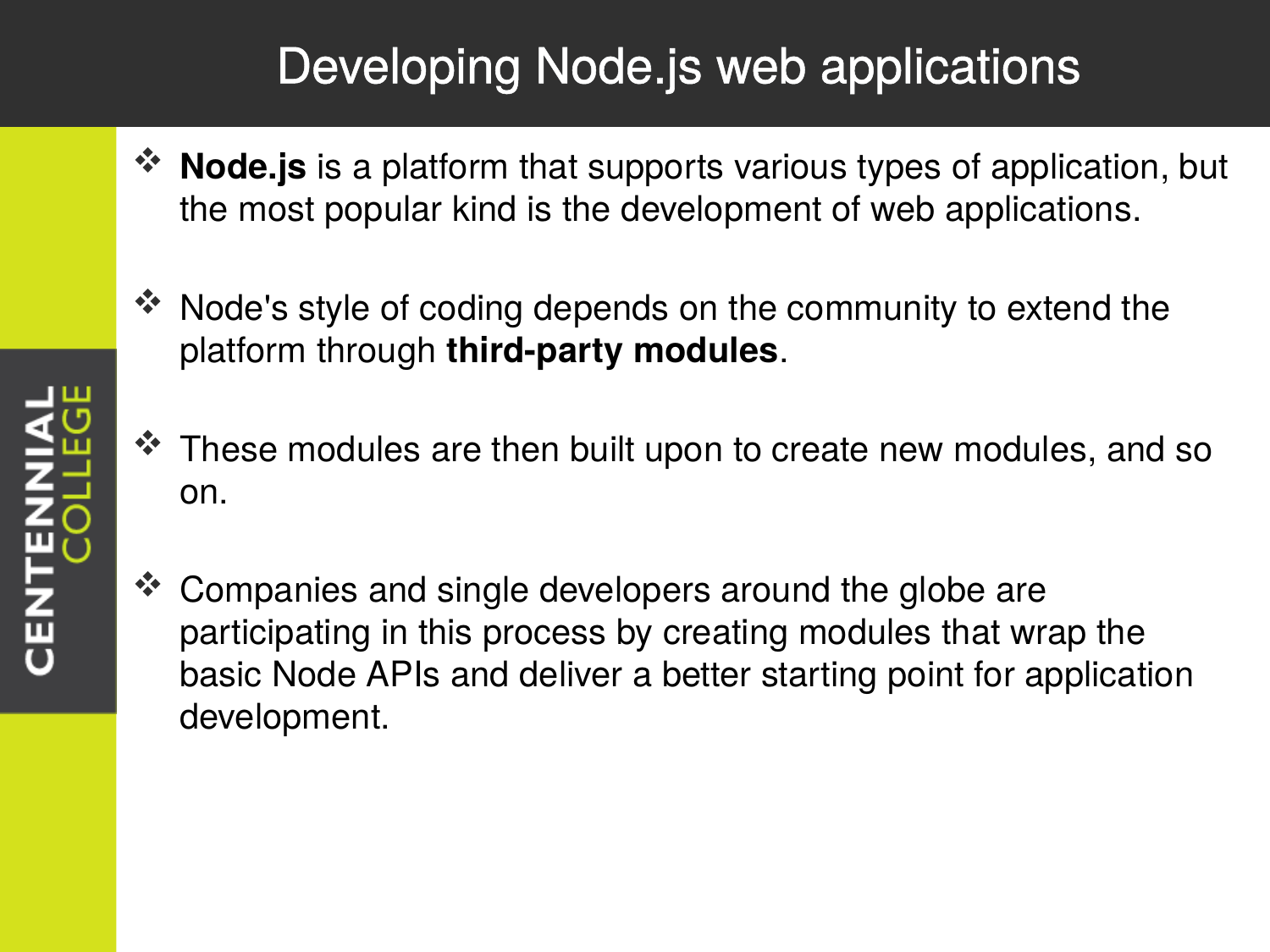

# Developing Node.js web applications
Node.js is a platform that supports various types of application, but the most popular kind is the development of web applications.

Node's style of coding depends on the community to extend the platform through third-party modules.

These modules are then built upon to create new modules, and so on.

Companies and single developers around the globe are participating in this process by creating modules that wrap the basic Node APIs and deliver a better starting point for application development.